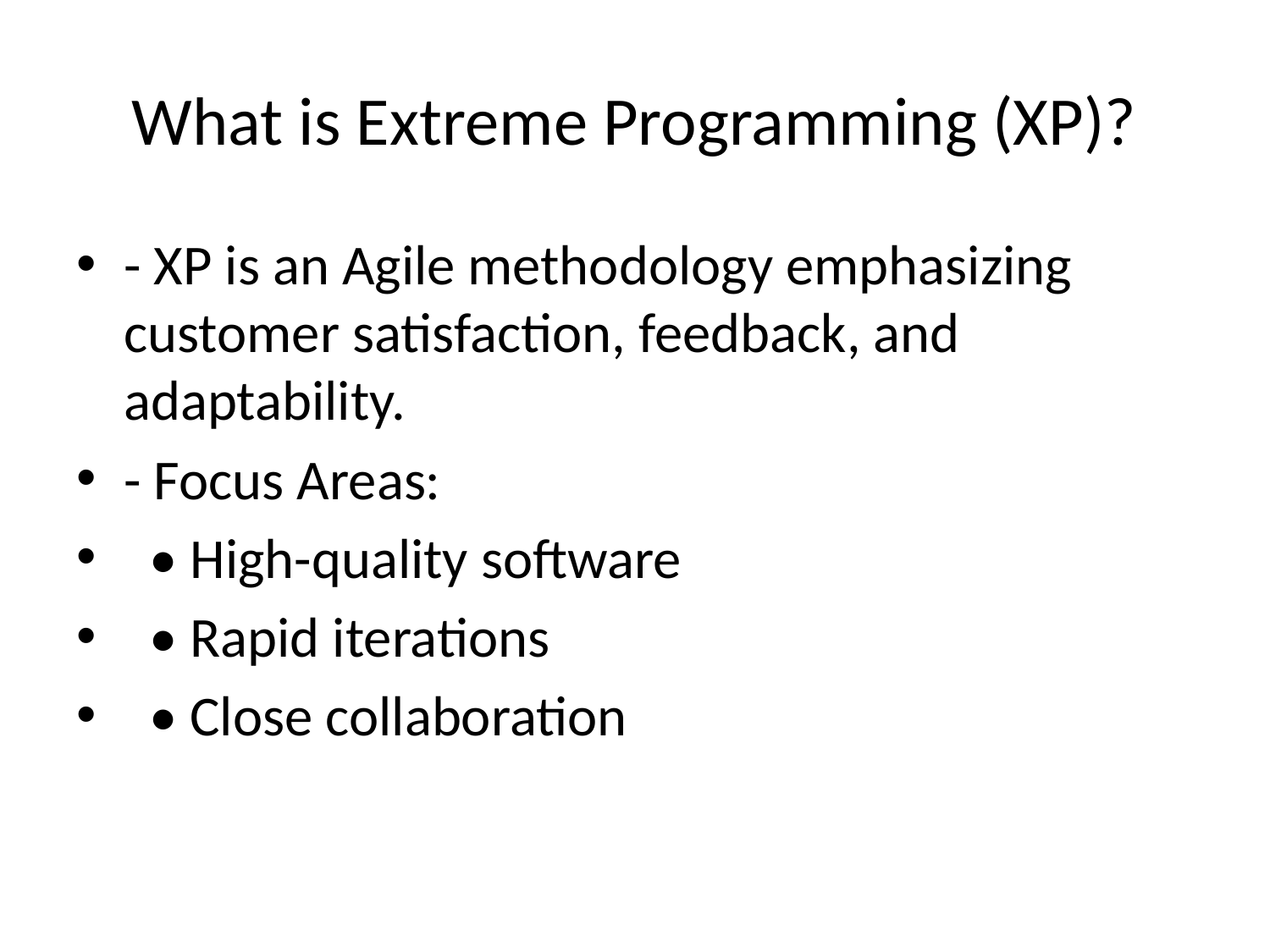

# What is Extreme Programming (XP)?
- XP is an Agile methodology emphasizing customer satisfaction, feedback, and adaptability.
- Focus Areas:
  • High-quality software
  • Rapid iterations
  • Close collaboration